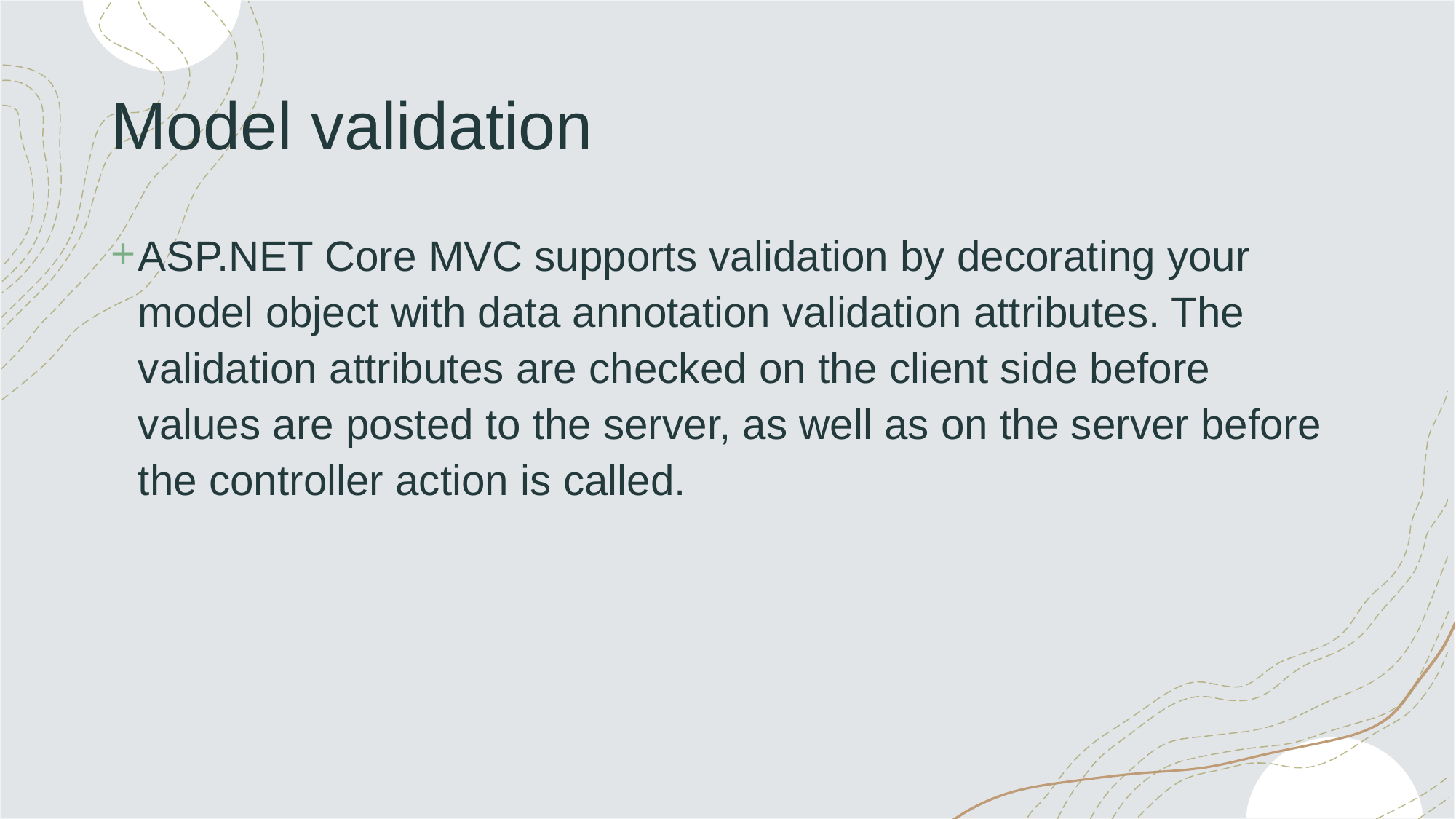

# Model validation
ASP.NET Core MVC supports validation by decorating your model object with data annotation validation attributes. The validation attributes are checked on the client side before values are posted to the server, as well as on the server before the controller action is called.